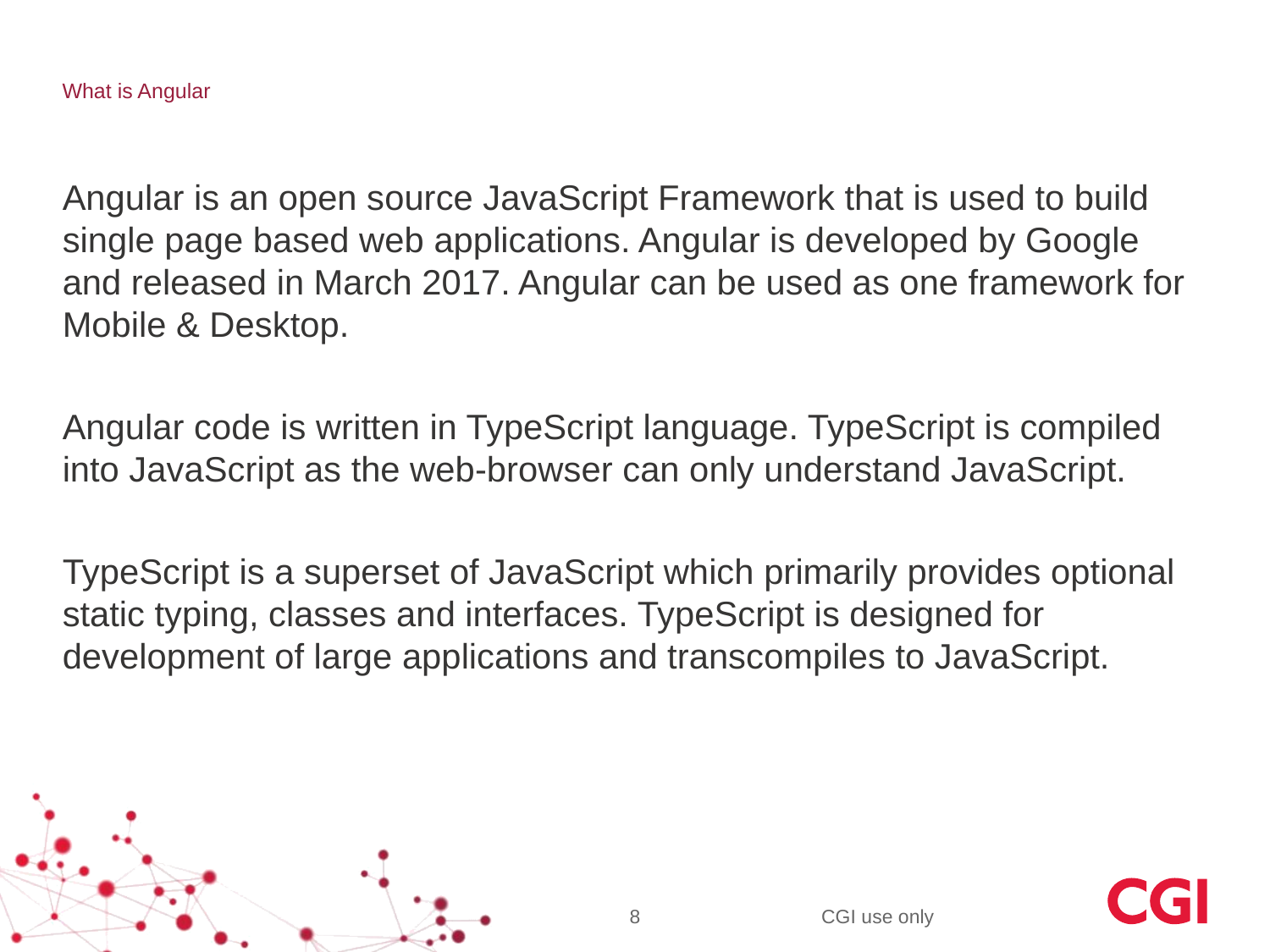

# What is Angular
Angular is an open source JavaScript Framework that is used to build single page based web applications. Angular is developed by Google and released in March 2017. Angular can be used as one framework for Mobile & Desktop.

Angular code is written in TypeScript language. TypeScript is compiled into JavaScript as the web-browser can only understand JavaScript.

TypeScript is a superset of JavaScript which primarily provides optional static typing, classes and interfaces. TypeScript is designed for development of large applications and transcompiles to JavaScript.
8